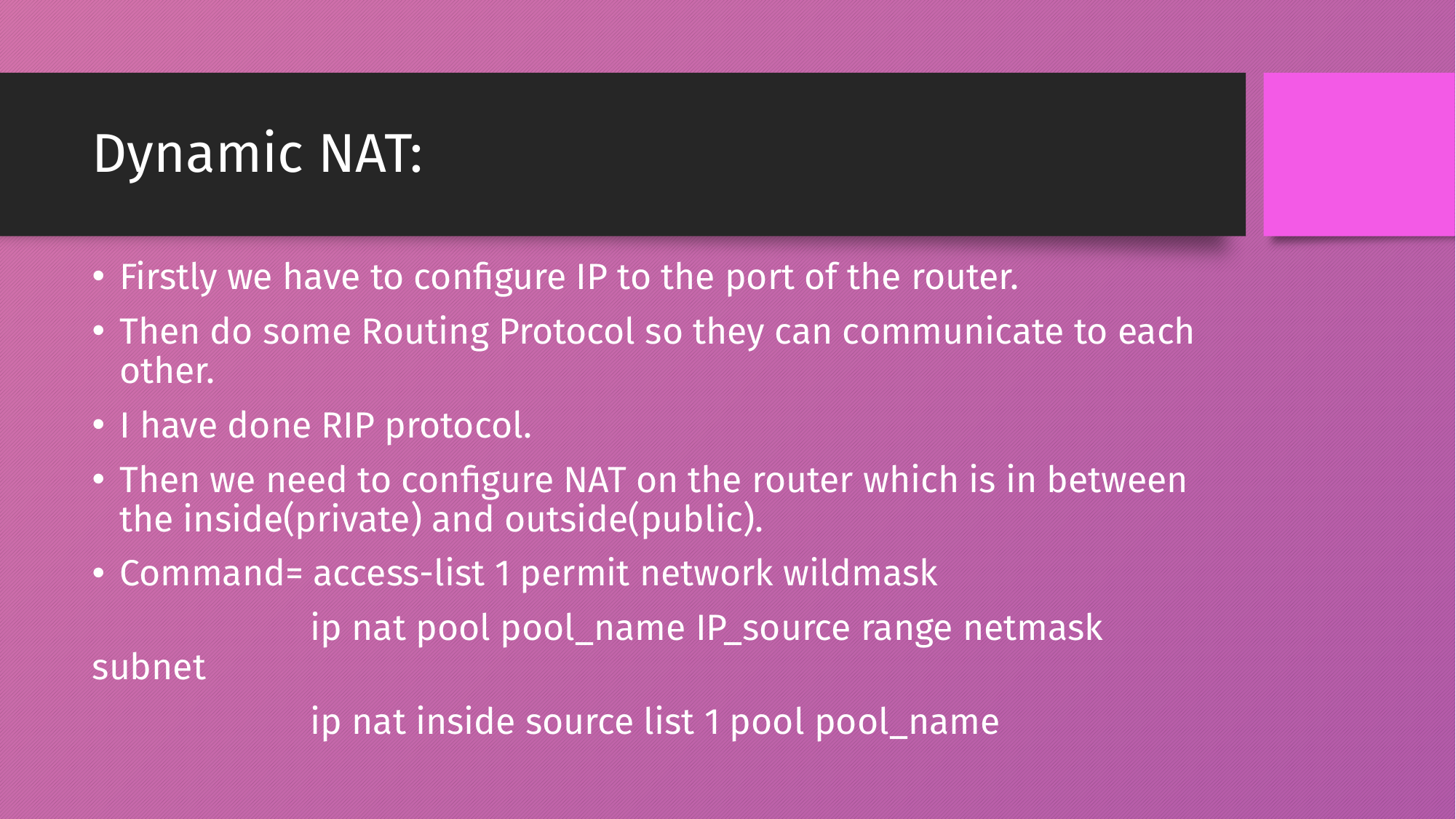

# Dynamic NAT:
Firstly we have to configure IP to the port of the router.
Then do some Routing Protocol so they can communicate to each other.
I have done RIP protocol.
Then we need to configure NAT on the router which is in between the inside(private) and outside(public).
Command= access-list 1 permit network wildmask
  		ip nat pool pool_name IP_source range netmask subnet
 		ip nat inside source list 1 pool pool_name